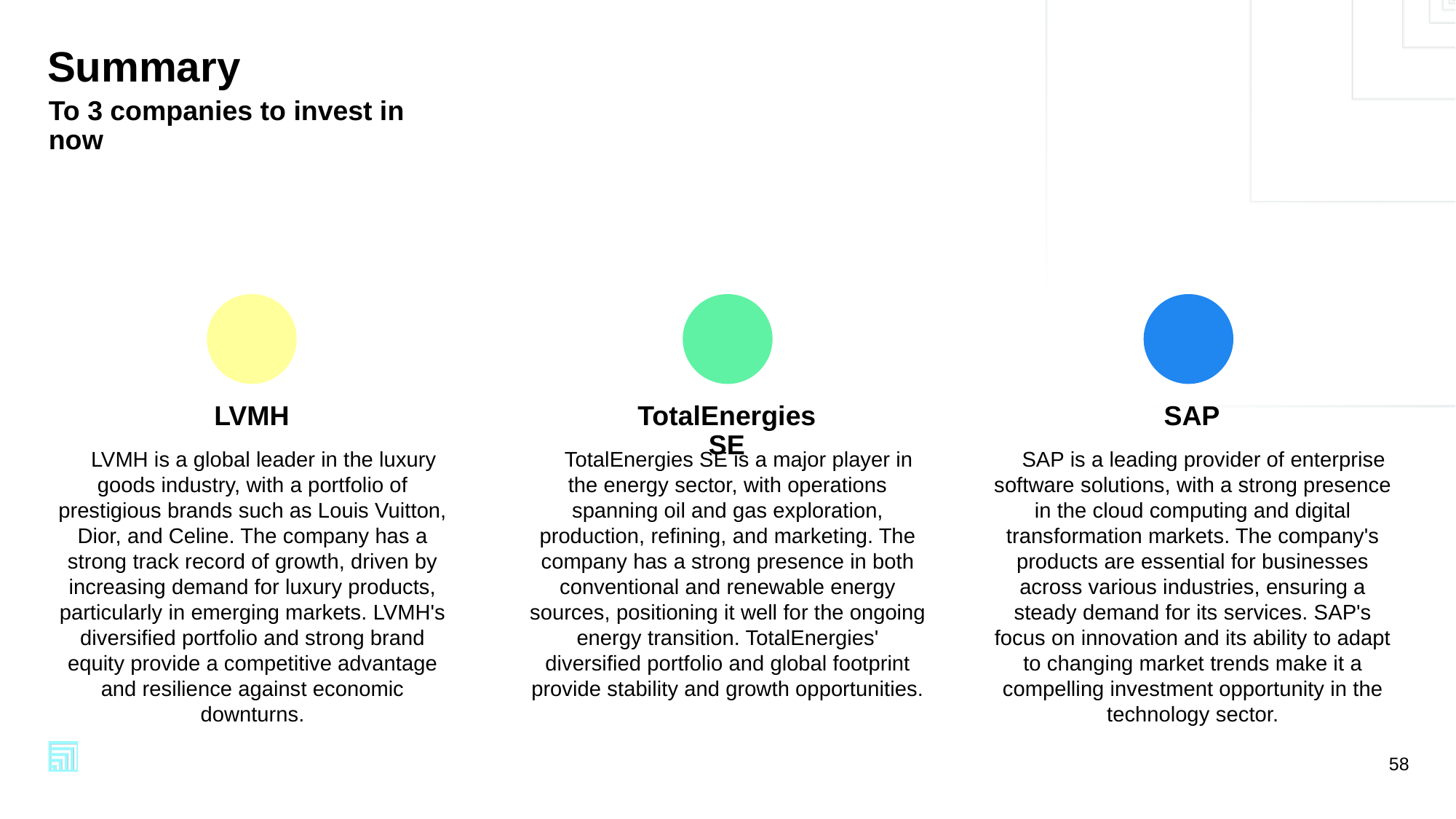

Summary
To 3 companies to invest in now
LVMH
TotalEnergies SE
SAP
 LVMH is a global leader in the luxury goods industry, with a portfolio of prestigious brands such as Louis Vuitton, Dior, and Celine. The company has a strong track record of growth, driven by increasing demand for luxury products, particularly in emerging markets. LVMH's diversified portfolio and strong brand equity provide a competitive advantage and resilience against economic downturns.
 TotalEnergies SE is a major player in the energy sector, with operations spanning oil and gas exploration, production, refining, and marketing. The company has a strong presence in both conventional and renewable energy sources, positioning it well for the ongoing energy transition. TotalEnergies' diversified portfolio and global footprint provide stability and growth opportunities.
 SAP is a leading provider of enterprise software solutions, with a strong presence in the cloud computing and digital transformation markets. The company's products are essential for businesses across various industries, ensuring a steady demand for its services. SAP's focus on innovation and its ability to adapt to changing market trends make it a compelling investment opportunity in the technology sector.